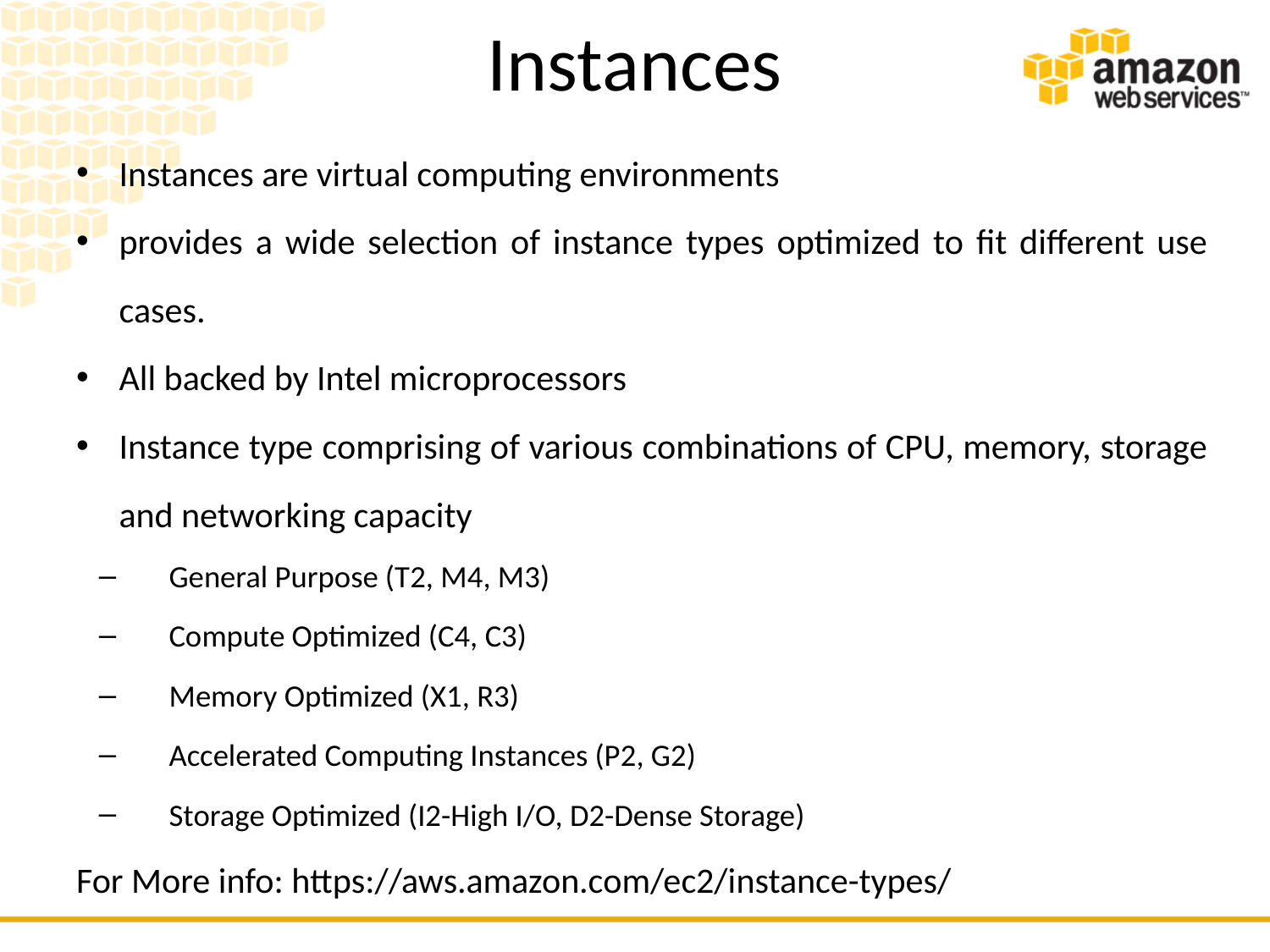

# Instances
Instances are virtual computing environments
provides a wide selection of instance types optimized to fit different use cases.
All backed by Intel microprocessors
Instance type comprising of various combinations of CPU, memory, storage and networking capacity
General Purpose (T2, M4, M3)
Compute Optimized (C4, C3)
Memory Optimized (X1, R3)
Accelerated Computing Instances (P2, G2)
Storage Optimized (I2-High I/O, D2-Dense Storage)
For More info: https://aws.amazon.com/ec2/instance-types/